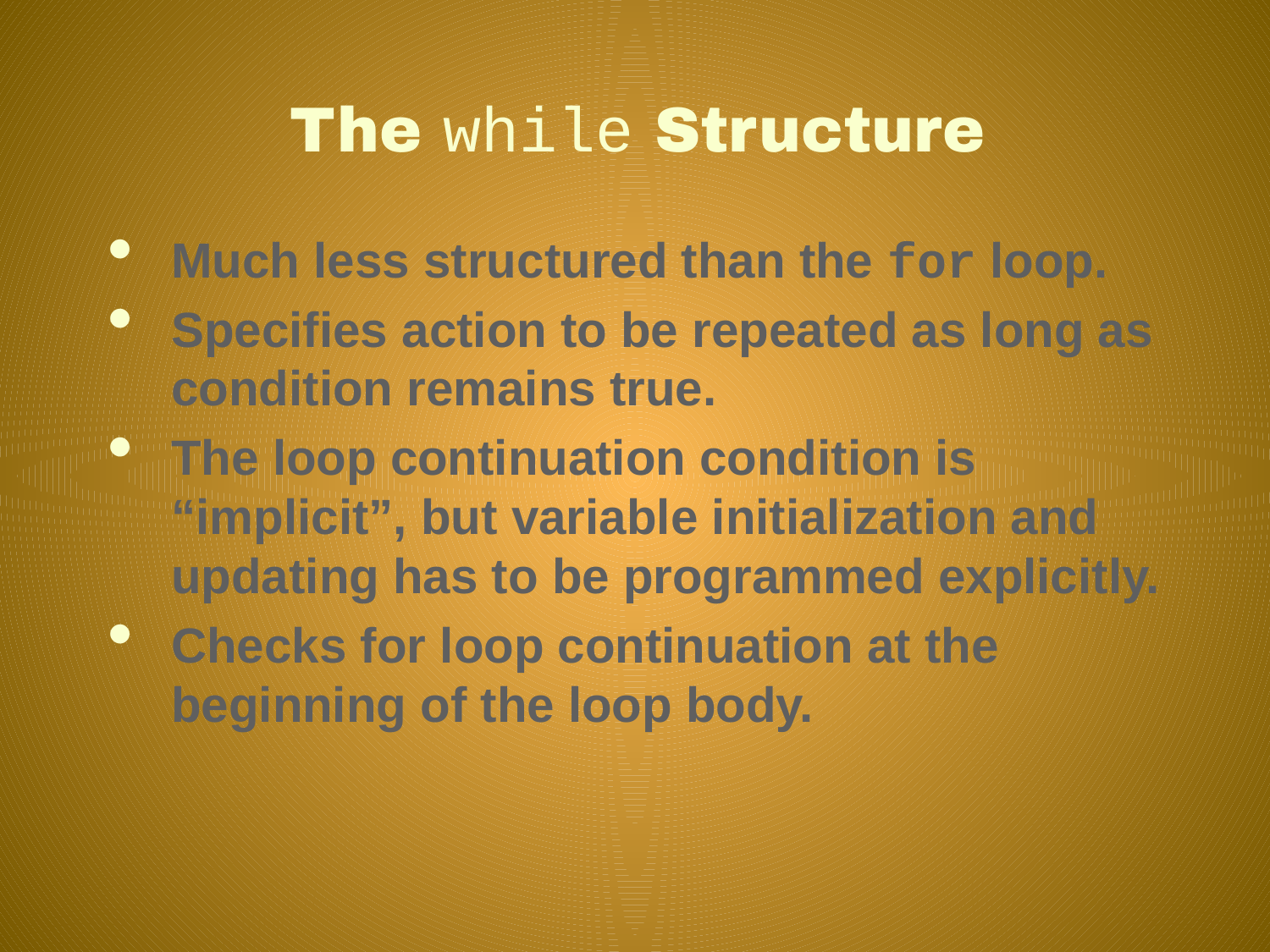

# The while Structure
Much less structured than the for loop.
Specifies action to be repeated as long as condition remains true.
The loop continuation condition is “implicit”, but variable initialization and updating has to be programmed explicitly.
Checks for loop continuation at the beginning of the loop body.